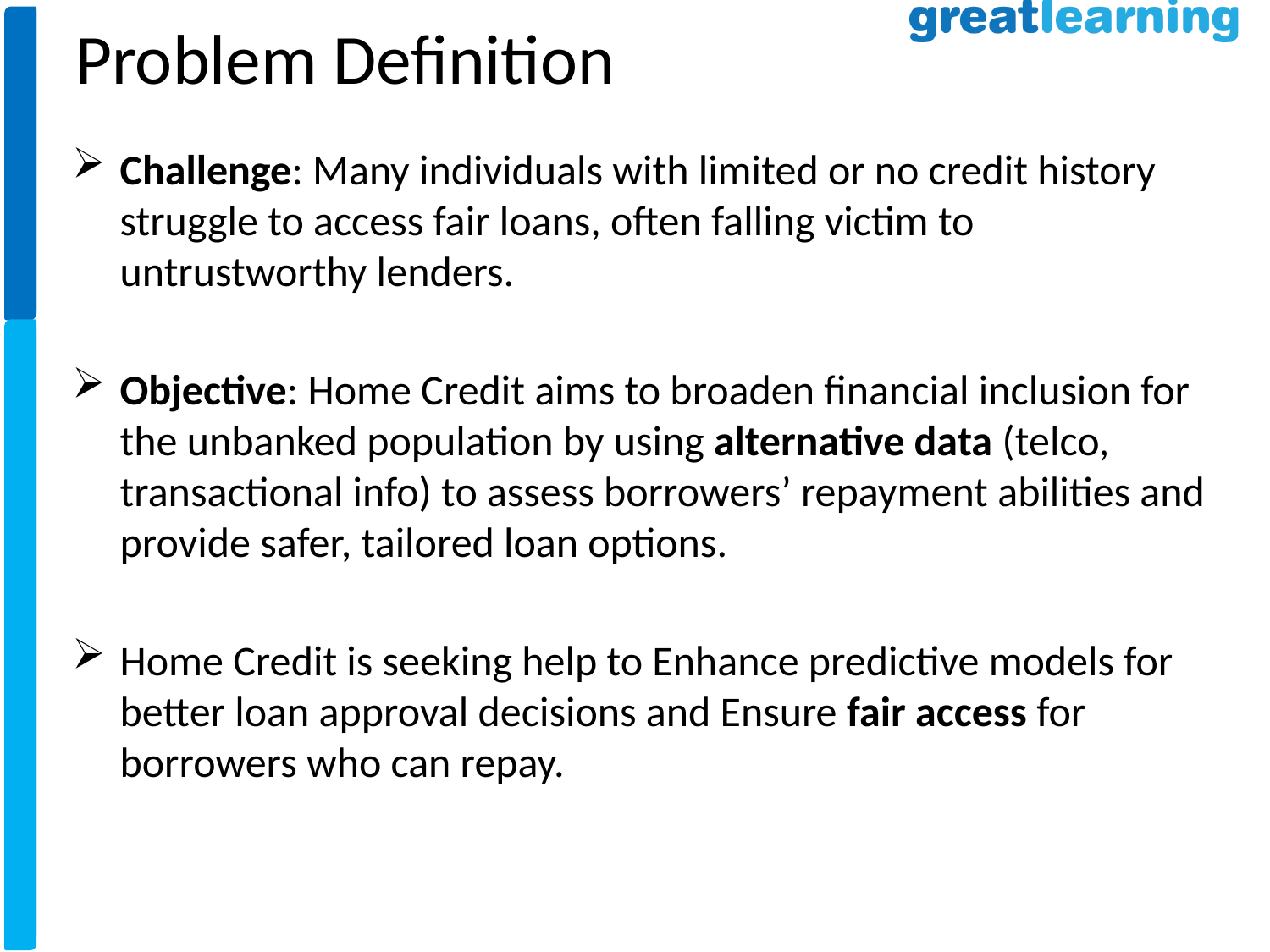

Problem Definition

Challenge: Many individuals with limited or no credit history struggle to access fair loans, often falling victim to untrustworthy lenders.

Objective: Home Credit aims to broaden financial inclusion for the unbanked population by using alternative data (telco, transactional info) to assess borrowers’ repayment abilities and provide safer, tailored loan options.

Home Credit is seeking help to Enhance predictive models for better loan approval decisions and Ensure fair access for borrowers who can repay.